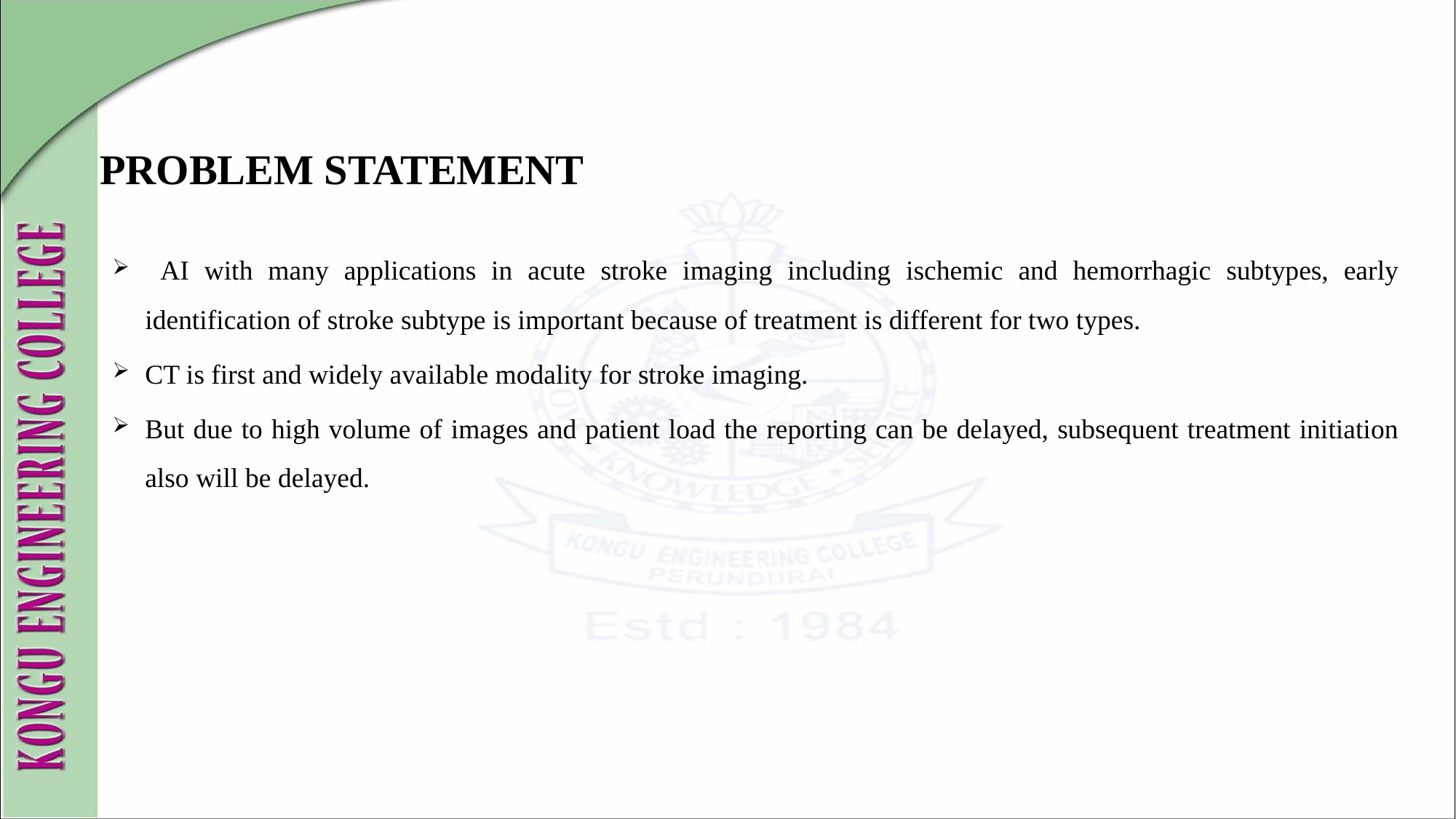

# PROBLEM STATEMENT
 AI with many applications in acute stroke imaging including ischemic and hemorrhagic subtypes, early identification of stroke subtype is important because of treatment is different for two types.
CT is first and widely available modality for stroke imaging.
But due to high volume of images and patient load the reporting can be delayed, subsequent treatment initiation also will be delayed.